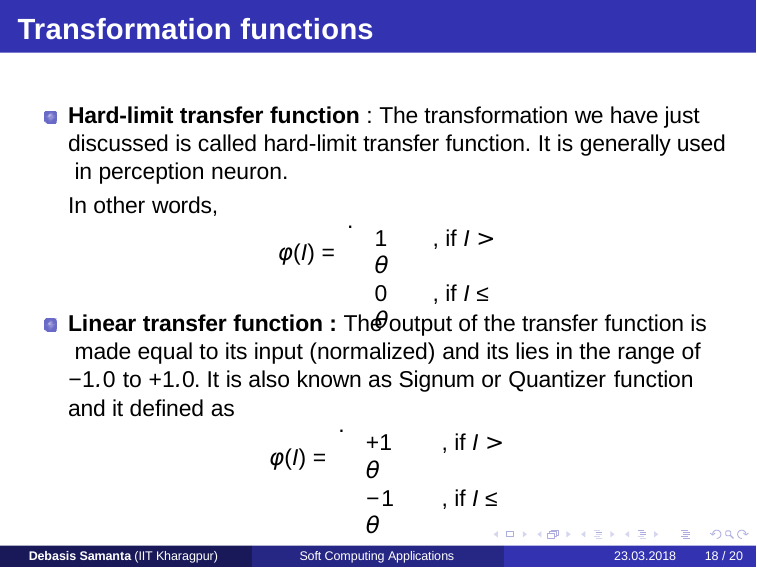

# Transformation functions
Hard-limit transfer function : The transformation we have just  discussed is called hard-limit transfer function. It is generally used  in perception neuron.
In other words,

.
1	, if I > θ
0	, if I ≤ θ
φ(I) =
Linear transfer function : The output of the transfer function is  made equal to its input (normalized) and its lies in the range of
−1.0 to +1.0. It is also known as Signum or Quantizer function

and it defined as
.
+1	, if I > θ
−1	, if I ≤ θ
φ(I) =

Debasis Samanta (IIT Kharagpur)
Soft Computing Applications
23.03.2018
18 / 20